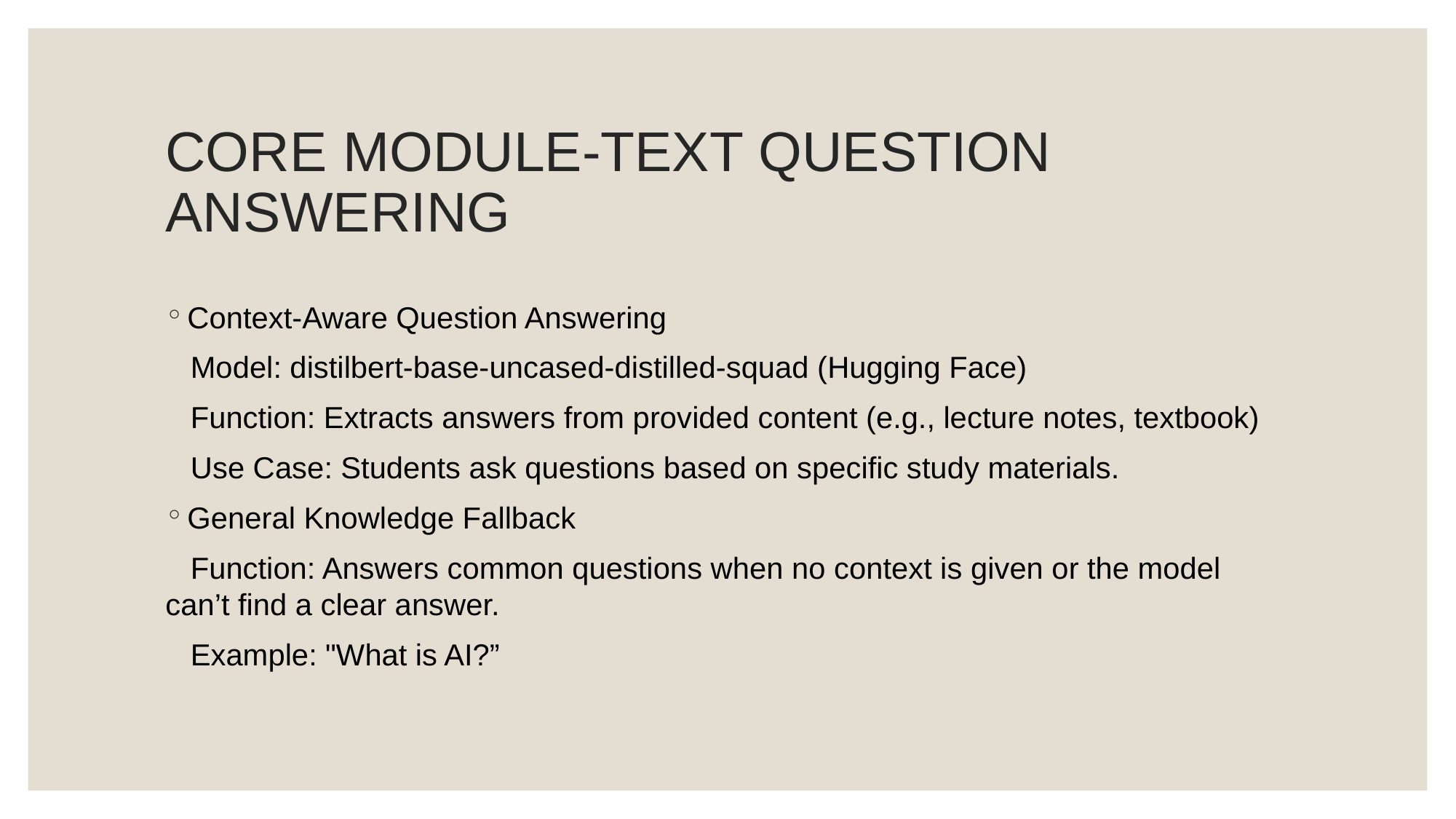

# CORE MODULE-TEXT QUESTION ANSWERING
Context-Aware Question Answering
   Model: distilbert-base-uncased-distilled-squad (Hugging Face)
   Function: Extracts answers from provided content (e.g., lecture notes, textbook)
   Use Case: Students ask questions based on specific study materials.
General Knowledge Fallback
   Function: Answers common questions when no context is given or the model can’t find a clear answer.
   Example: "What is AI?”